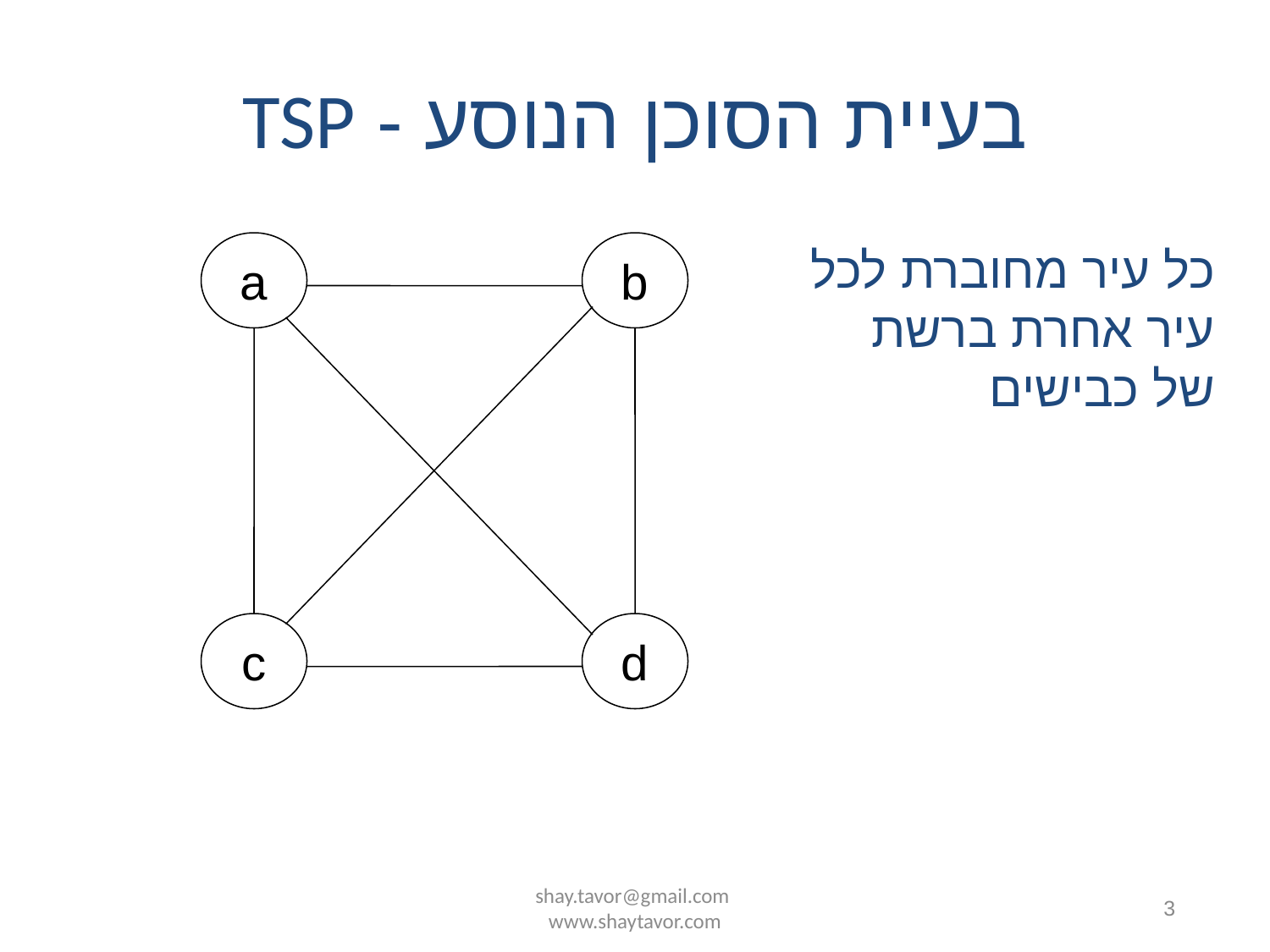

# בעיית הסוכן הנוסע - TSP
a
b
כל עיר מחוברת לכל עיר אחרת ברשת של כבישים

c
d

shay.tavor@gmail.com  www.shaytavor.com
3